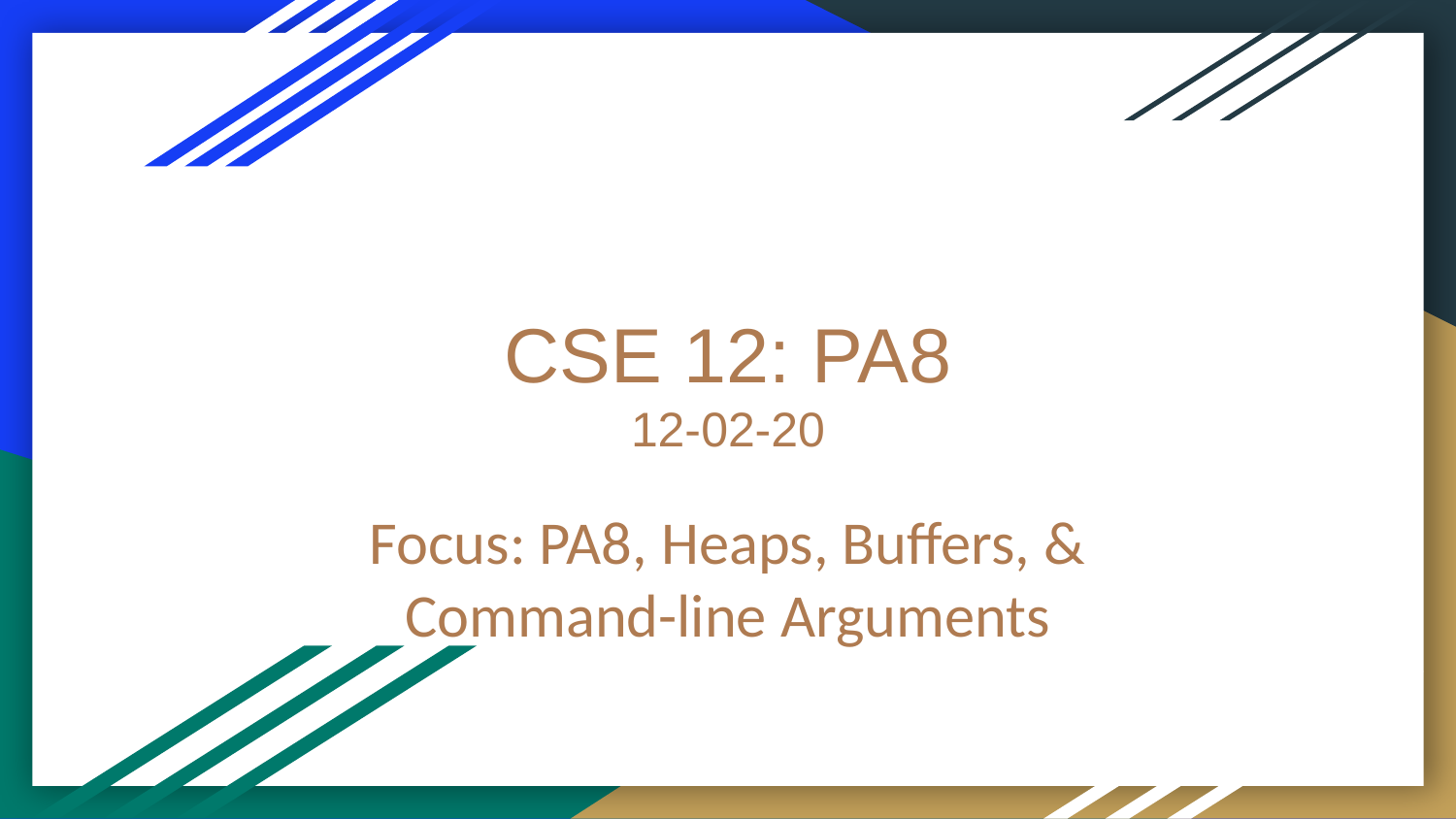

# CSE 12: PA8
12-02-20

Focus: PA8, Heaps, Buffers, & Command-line Arguments